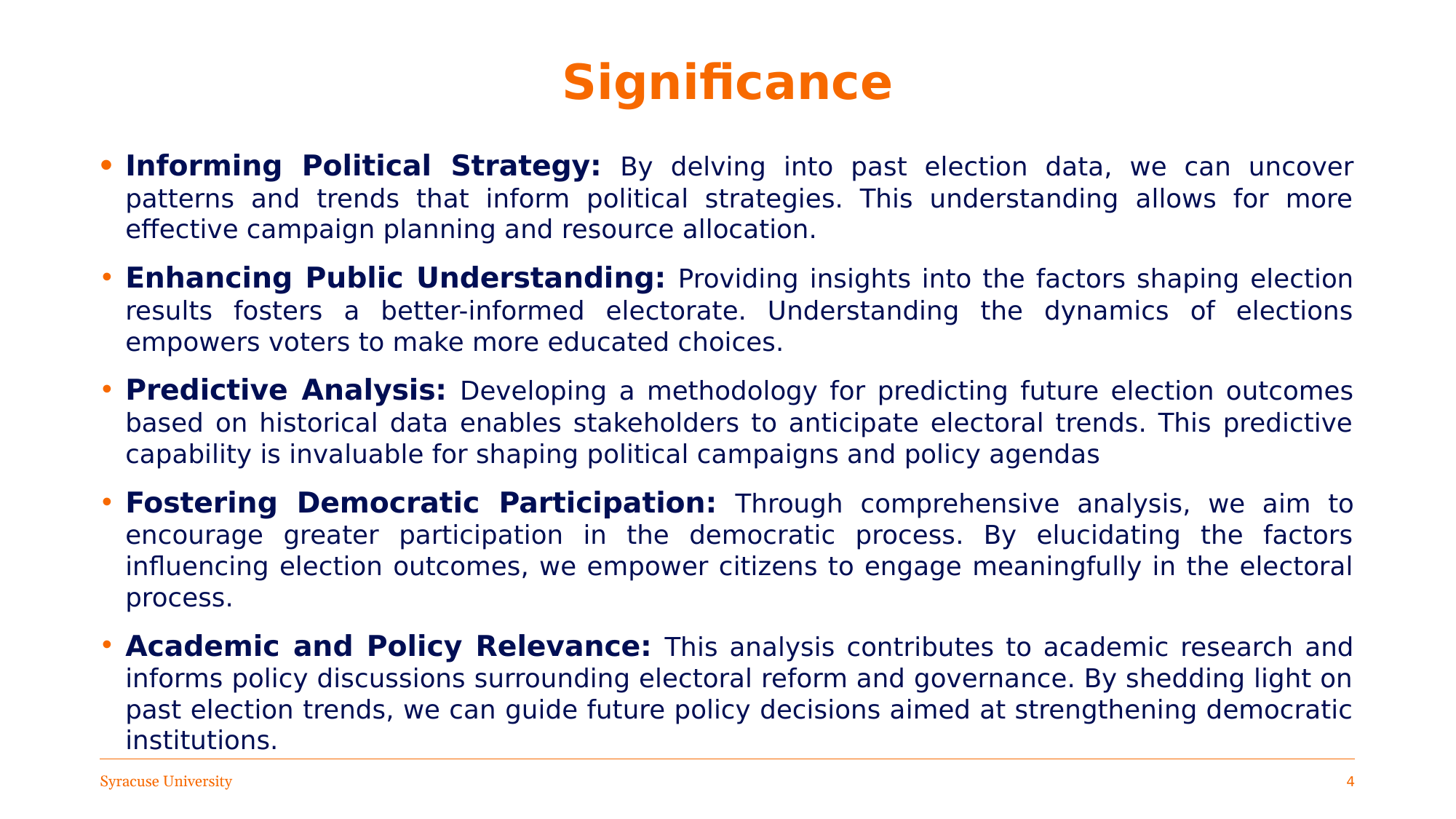

# Significance
Informing Political Strategy: By delving into past election data, we can uncover patterns and trends that inform political strategies. This understanding allows for more effective campaign planning and resource allocation.
Enhancing Public Understanding: Providing insights into the factors shaping election results fosters a better-informed electorate. Understanding the dynamics of elections empowers voters to make more educated choices.
Predictive Analysis: Developing a methodology for predicting future election outcomes based on historical data enables stakeholders to anticipate electoral trends. This predictive capability is invaluable for shaping political campaigns and policy agendas
Fostering Democratic Participation: Through comprehensive analysis, we aim to encourage greater participation in the democratic process. By elucidating the factors influencing election outcomes, we empower citizens to engage meaningfully in the electoral process.
Academic and Policy Relevance: This analysis contributes to academic research and informs policy discussions surrounding electoral reform and governance. By shedding light on past election trends, we can guide future policy decisions aimed at strengthening democratic institutions.